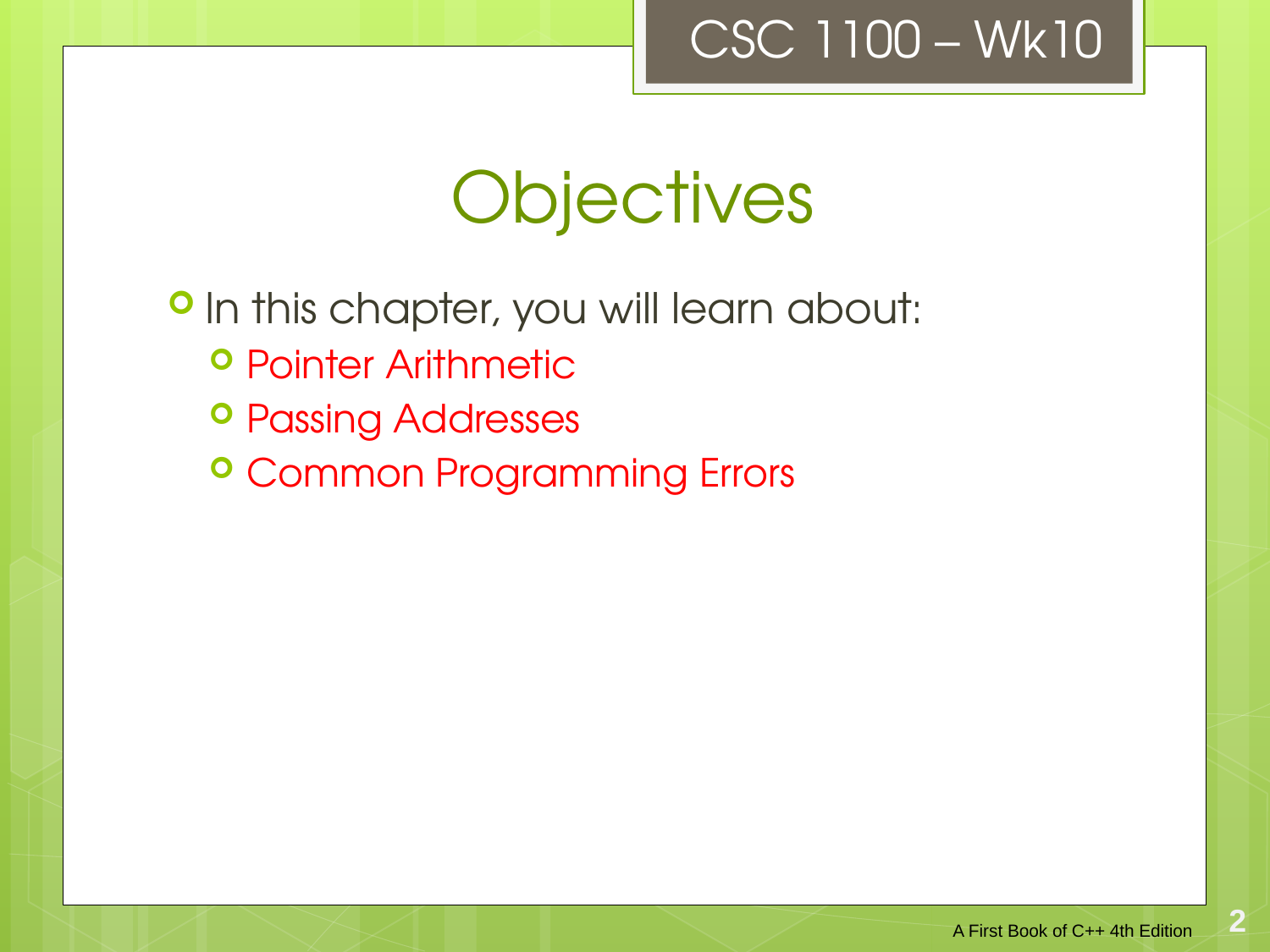

CSC 1100 – Wk10
# Objectives
In this chapter, you will learn about:
Pointer Arithmetic
Passing Addresses
Common Programming Errors

2
A First Book of C++ 4th Edition